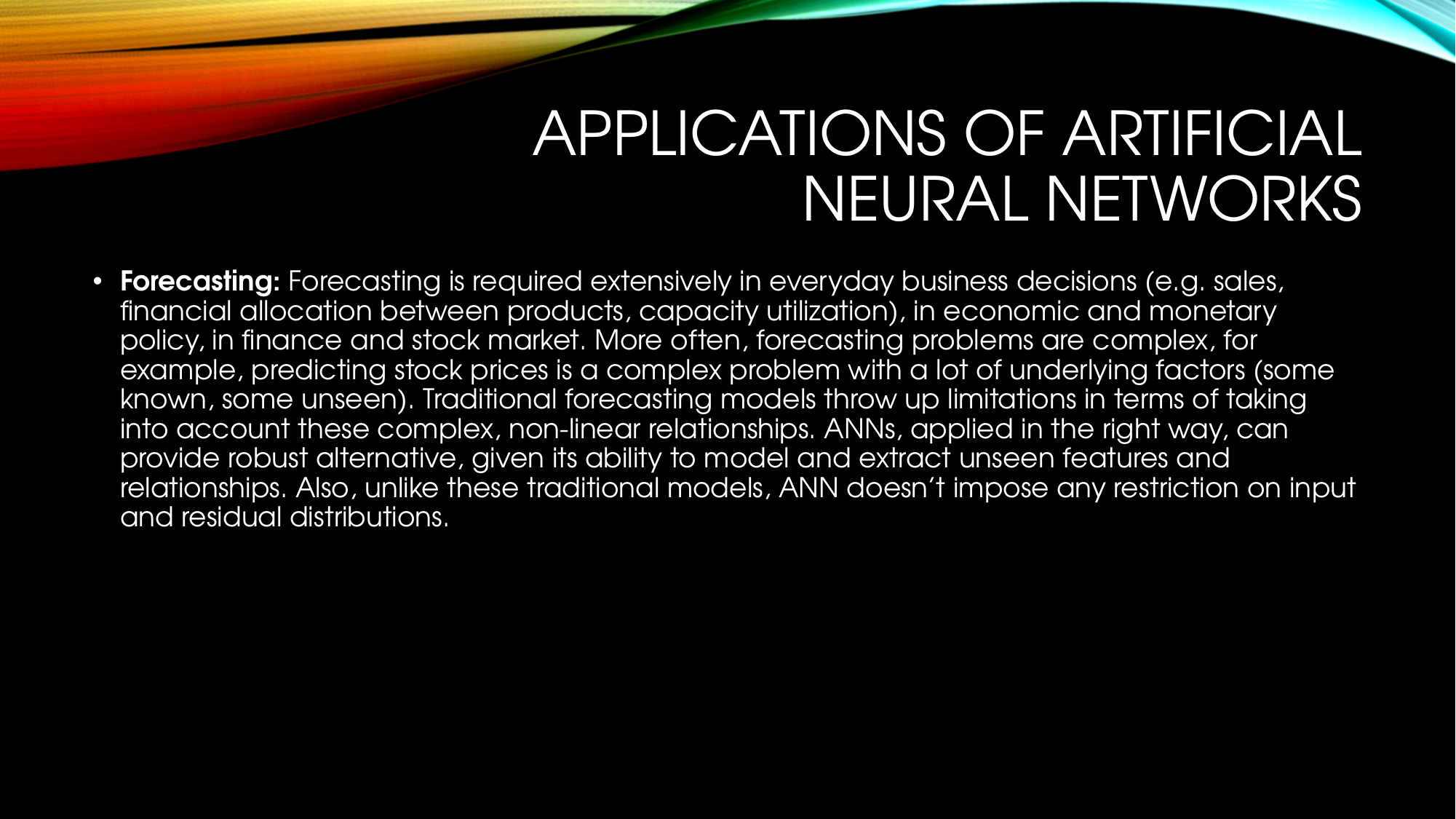

# Applications of Artificial neural networks
Forecasting: Forecasting is required extensively in everyday business decisions (e.g. sales, financial allocation between products, capacity utilization), in economic and monetary policy, in finance and stock market. More often, forecasting problems are complex, for example, predicting stock prices is a complex problem with a lot of underlying factors (some known, some unseen). Traditional forecasting models throw up limitations in terms of taking into account these complex, non-linear relationships. ANNs, applied in the right way, can provide robust alternative, given its ability to model and extract unseen features and relationships. Also, unlike these traditional models, ANN doesn’t impose any restriction on input and residual distributions.